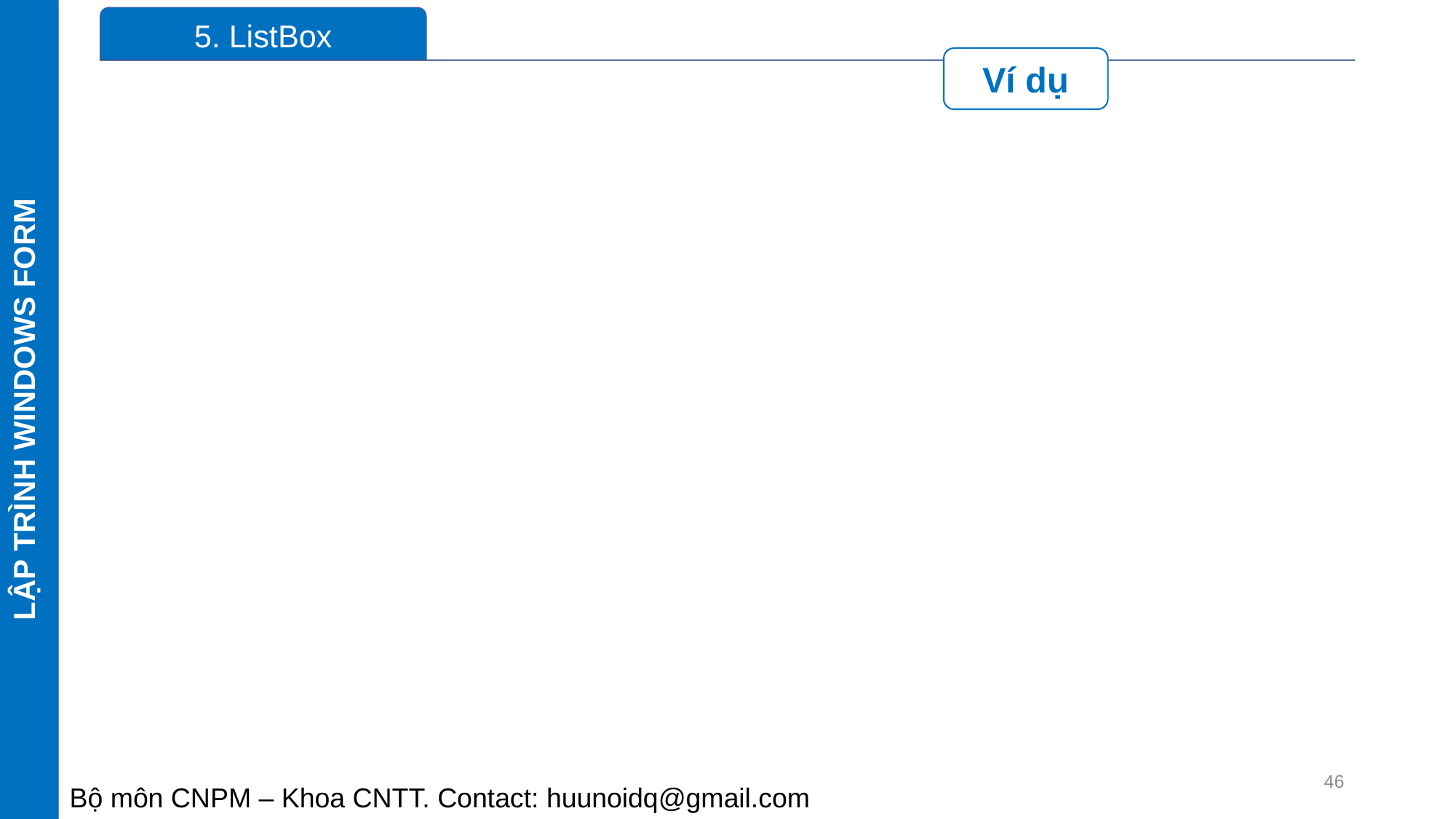

LẬP TRÌNH WINDOWS FORM
5. ListBox
Ví dụ

46
Bộ môn CNPM – Khoa CNTT. Contact: huunoidq@gmail.com